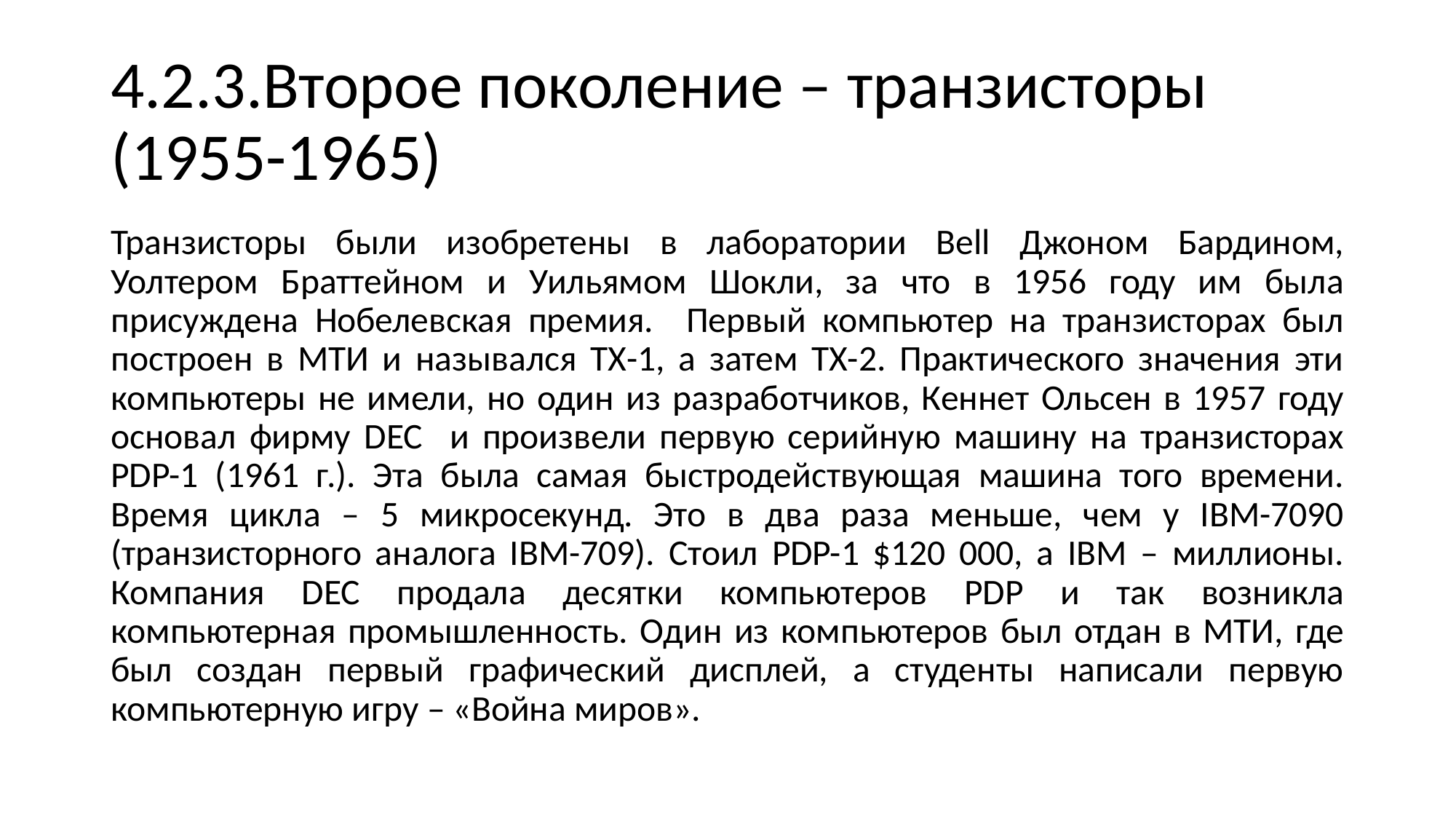

# 4.2.3.Второе поколение – транзисторы (1955-1965)
Транзисторы были изобретены в лаборатории Bell Джоном Бардином, Уолтером Браттейном и Уильямом Шокли, за что в 1956 году им была присуждена Нобелевская премия.  Первый компьютер на транзисторах был построен в МТИ и назывался ТХ-1, а затем ТХ-2. Практического значения эти компьютеры не имели, но один из разработчиков, Кеннет Ольсен в 1957 году основал фирму DEC  и произвели первую серийную машину на транзисторах PDP-1 (1961 г.). Эта была самая быстродействующая машина того времени. Время цикла – 5 микросекунд. Это в два раза меньше, чем у IBM-7090 (транзисторного аналога IBM-709). Стоил PDP-1 $120 000, а IBM – миллионы. Компания DEC продала десятки компьютеров PDP и так возникла компьютерная промышленность. Один из компьютеров был отдан в МТИ, где был создан первый графический дисплей, а студенты написали первую компьютерную игру – «Война миров».